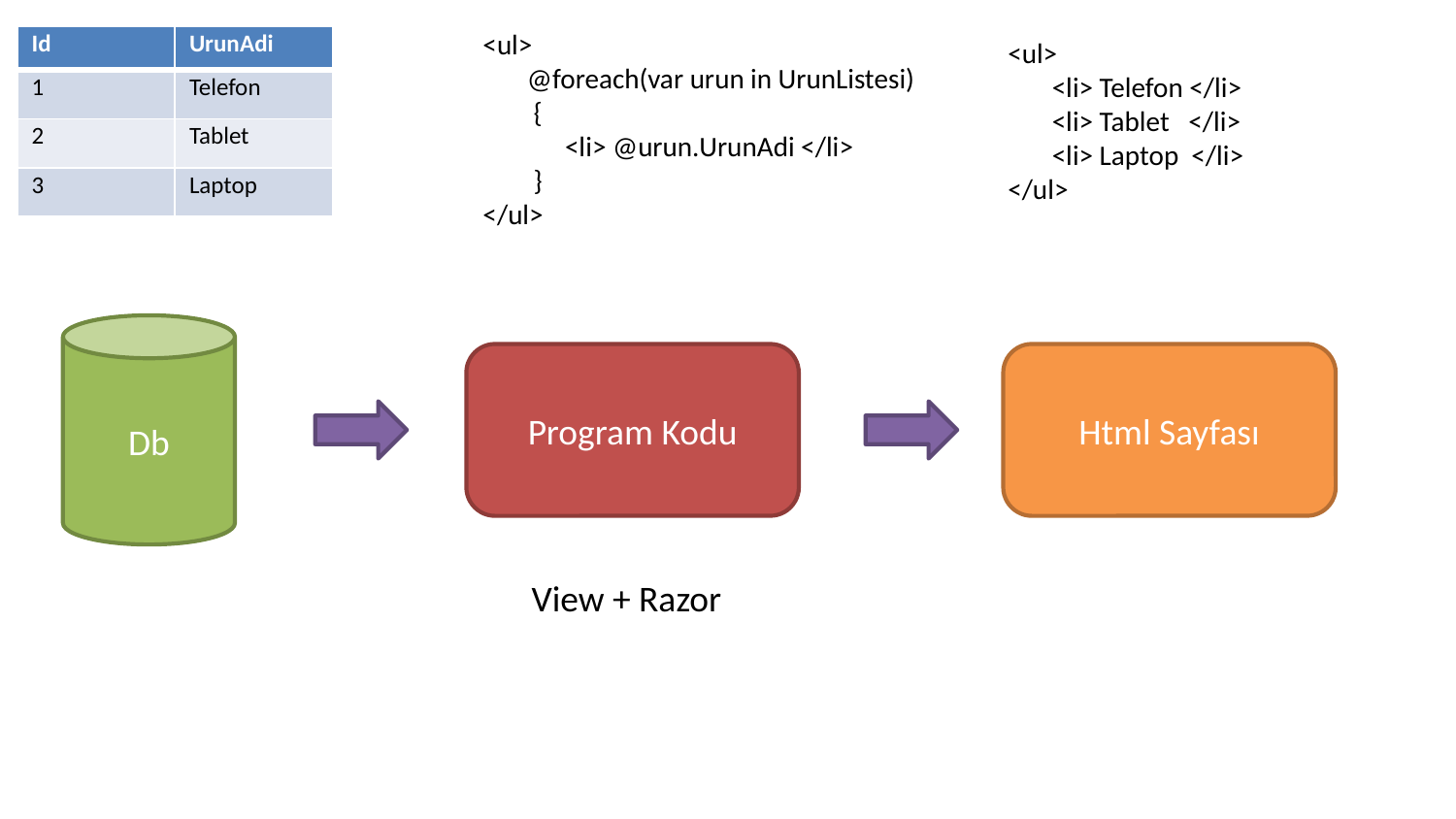

<ul>
       @foreach(var urun in UrunListesi)
        {
             <li> @urun.UrunAdi </li>
        }
</ul>
| Id | UrunAdi |
| --- | --- |
| 1 | Telefon |
| 2 | Tablet |
| 3 | Laptop |
<ul>
       <li> Telefon </li>
       <li> Tablet   </li>
       <li> Laptop  </li>
</ul>
Db
Program Kodu
Html Sayfası

View + Razor